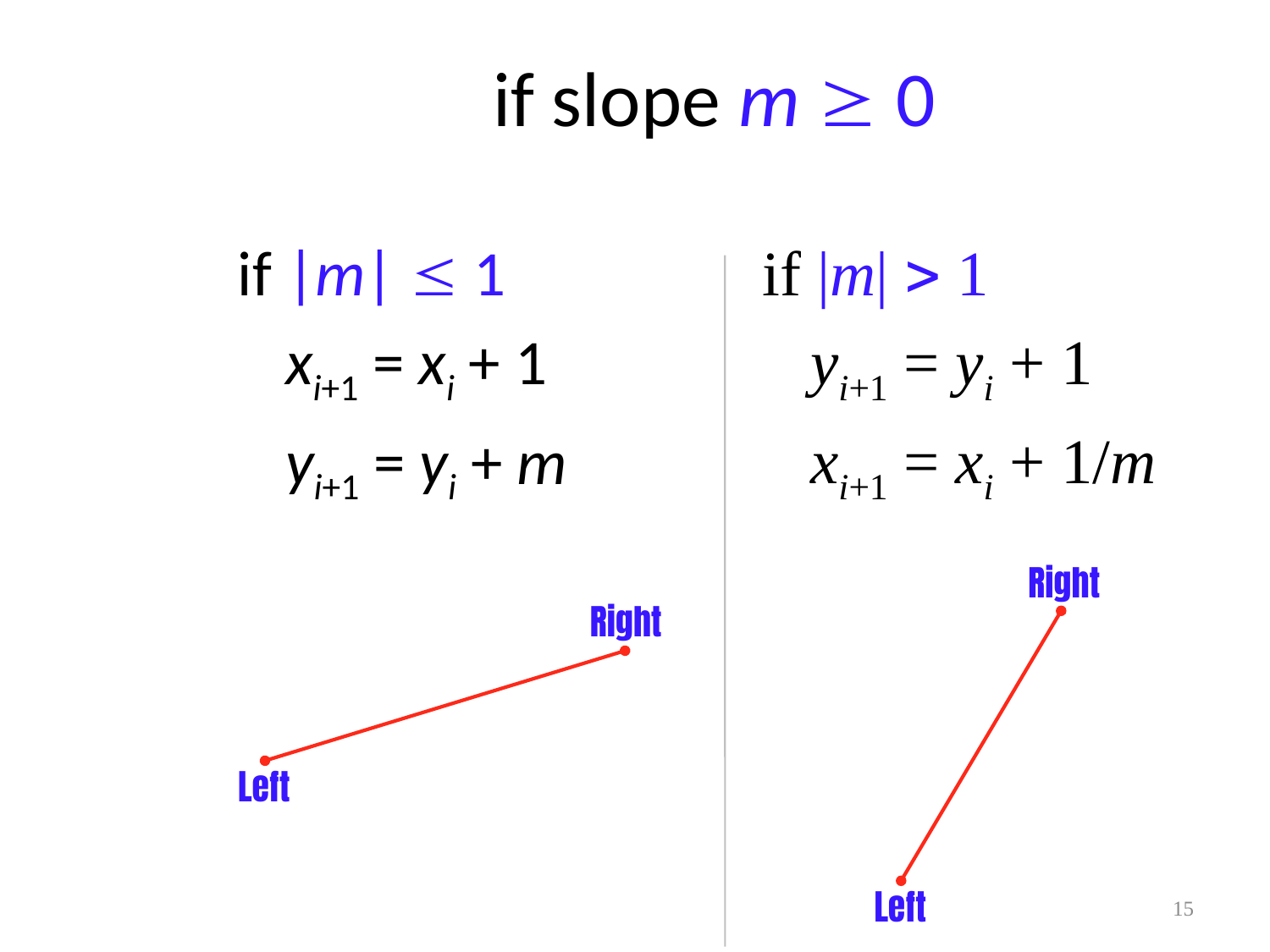

# if slope m ≥ 0
if |m| ≤ 1
	xi+1 = xi + 1
	yi+1 = yi + m
if |m| > 1
	yi+1 = yi + 1
	xi+1 = xi + 1/m

Right
Right

Left
Left
15